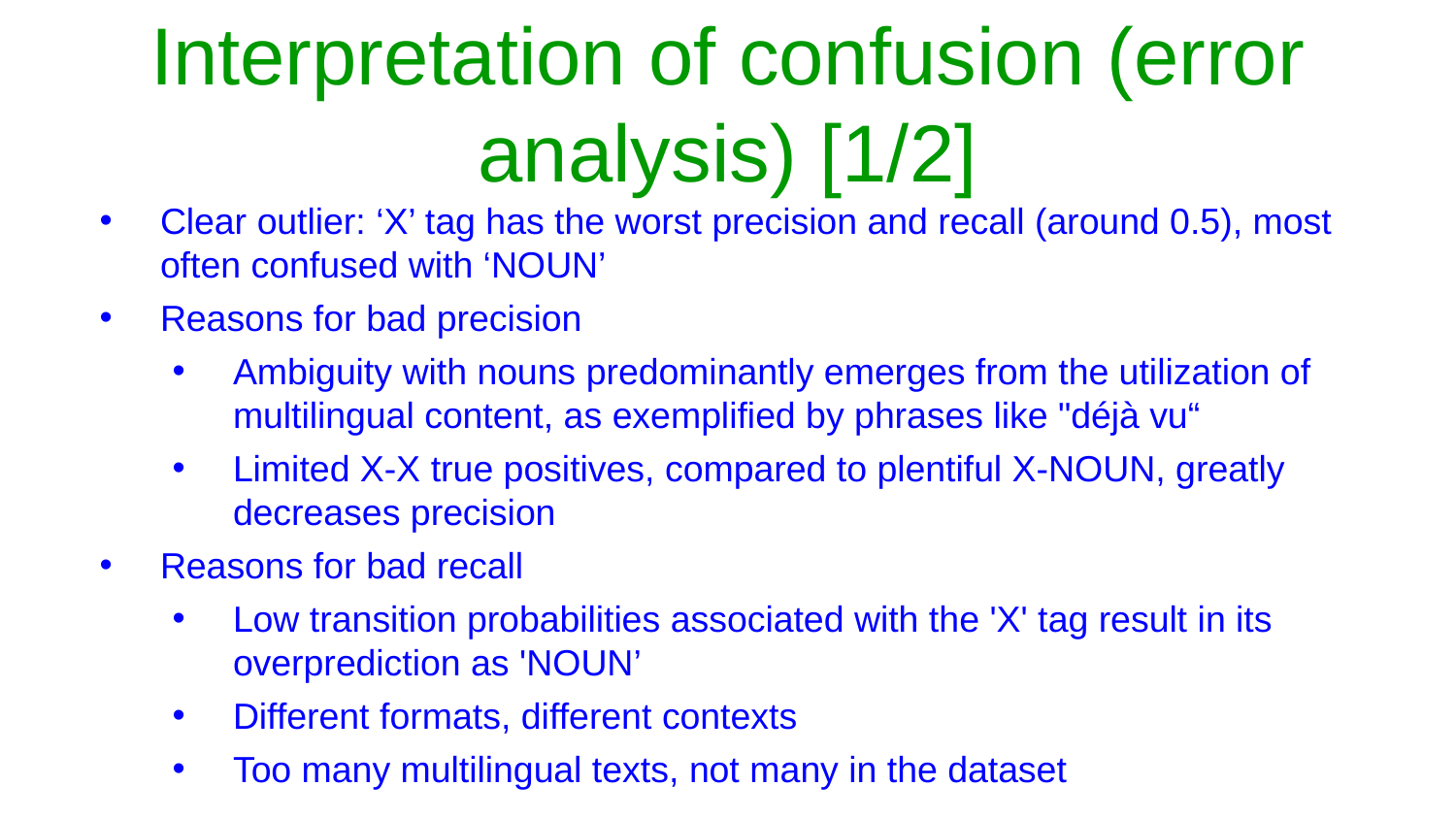

# Interpretation of confusion (error analysis) [1/2]
Clear outlier: ‘X’ tag has the worst precision and recall (around 0.5), most often confused with ‘NOUN’
Reasons for bad precision
Ambiguity with nouns predominantly emerges from the utilization of multilingual content, as exemplified by phrases like "déjà vu“
Limited X-X true positives, compared to plentiful X-NOUN, greatly decreases precision
Reasons for bad recall
Low transition probabilities associated with the 'X' tag result in its overprediction as 'NOUN’
Different formats, different contexts
Too many multilingual texts, not many in the dataset